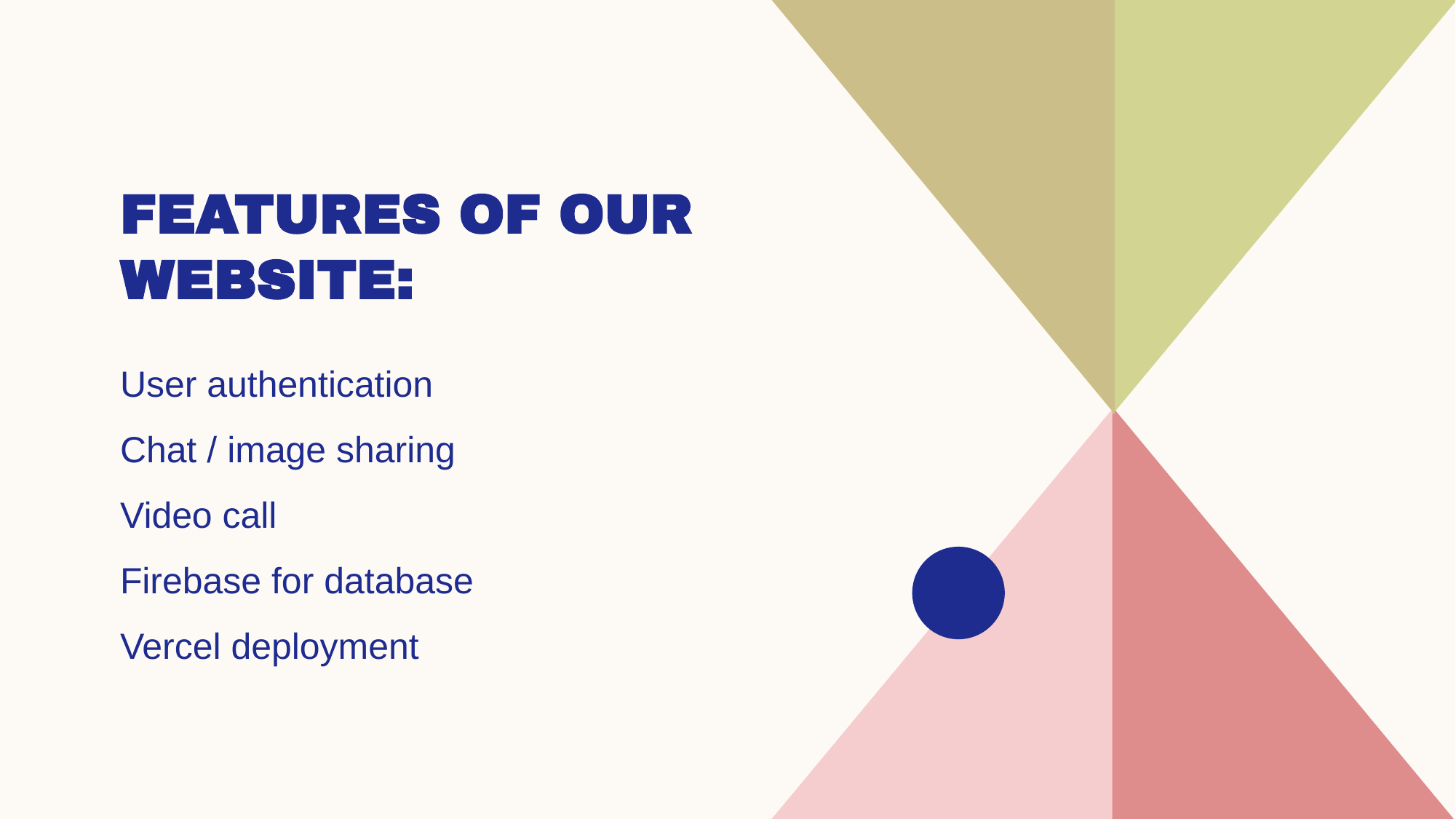

# Features of our website:
User authentication
Chat / image sharing
Video call
Firebase for database
Vercel deployment